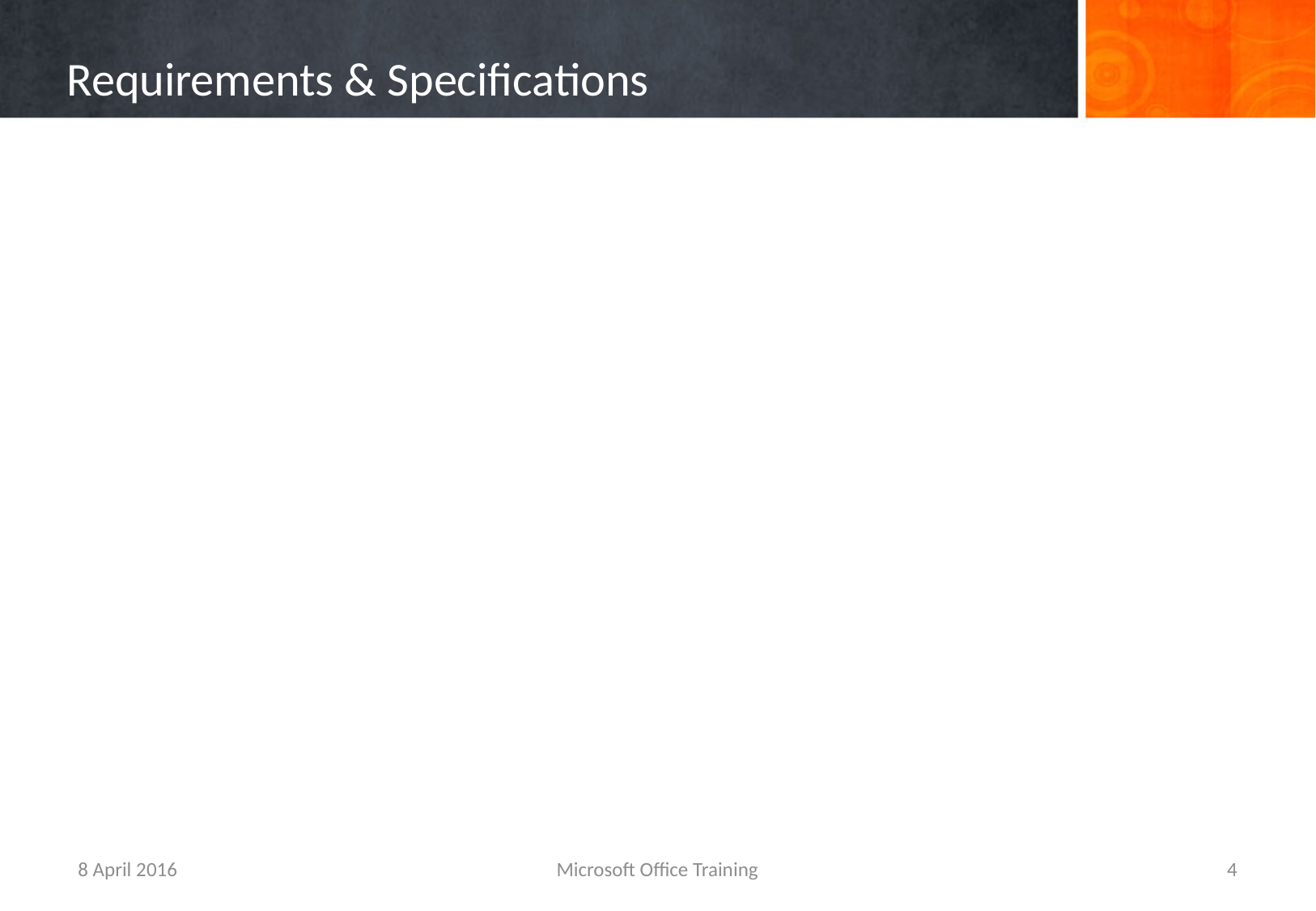

# Requirements & Specifications

8 April 2016
Microsoft Office Training
4